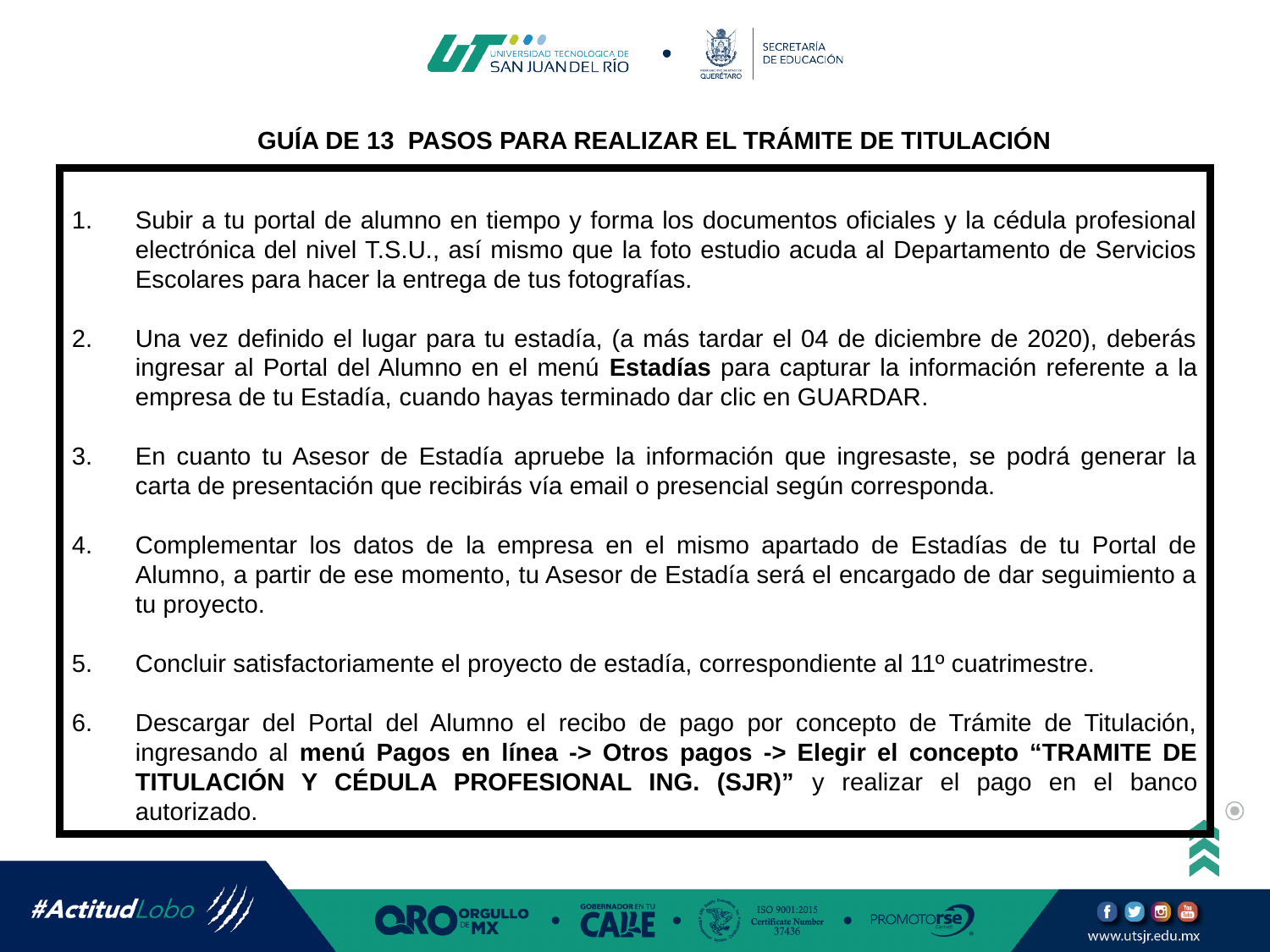

# GUÍA DE 13  PASOS PARA REALIZAR EL TRÁMITE DE TITULACIÓN

Subir a tu portal de alumno en tiempo y forma los documentos oficiales y la cédula profesional electrónica del nivel T.S.U., así mismo que la foto estudio acuda al Departamento de Servicios Escolares para hacer la entrega de tus fotografías.

Una vez definido el lugar para tu estadía, (a más tardar el 04 de diciembre de 2020), deberás ingresar al Portal del Alumno en el menú Estadías para capturar la información referente a la empresa de tu Estadía, cuando hayas terminado dar clic en GUARDAR.

En cuanto tu Asesor de Estadía apruebe la información que ingresaste, se podrá generar la carta de presentación que recibirás vía email o presencial según corresponda.

Complementar los datos de la empresa en el mismo apartado de Estadías de tu Portal de Alumno, a partir de ese momento, tu Asesor de Estadía será el encargado de dar seguimiento a tu proyecto.

Concluir satisfactoriamente el proyecto de estadía, correspondiente al 11º cuatrimestre.

Descargar del Portal del Alumno el recibo de pago por concepto de Trámite de Titulación, ingresando al menú Pagos en línea -> Otros pagos -> Elegir el concepto “TRAMITE DE TITULACIÓN Y CÉDULA PROFESIONAL ING. (SJR)” y realizar el pago en el banco autorizado.